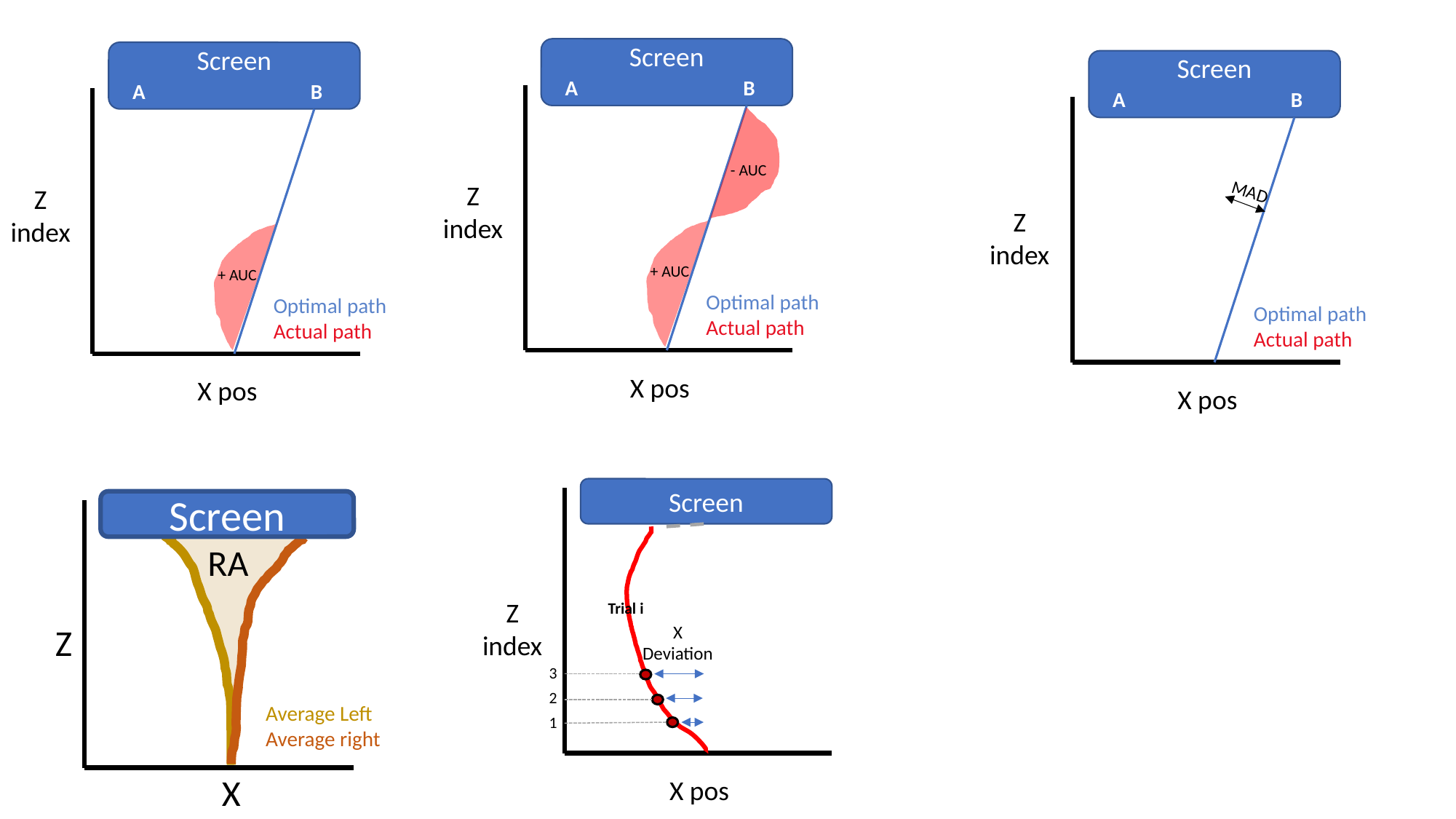

Screen

Screen

Screen

   A                                   B
   A                                   B
   A                                   B

- AUC
Z
index
MAD
Z
index
Z
index

+ AUC
+ AUC
Optimal path
Actual path
Optimal path
Actual path
Optimal path
Actual path
X pos
X pos
X pos
Screen
Screen
RA

Z
X

Z
index
Trial i
X
Deviation
3

2
Average Left
Average right

1

X pos